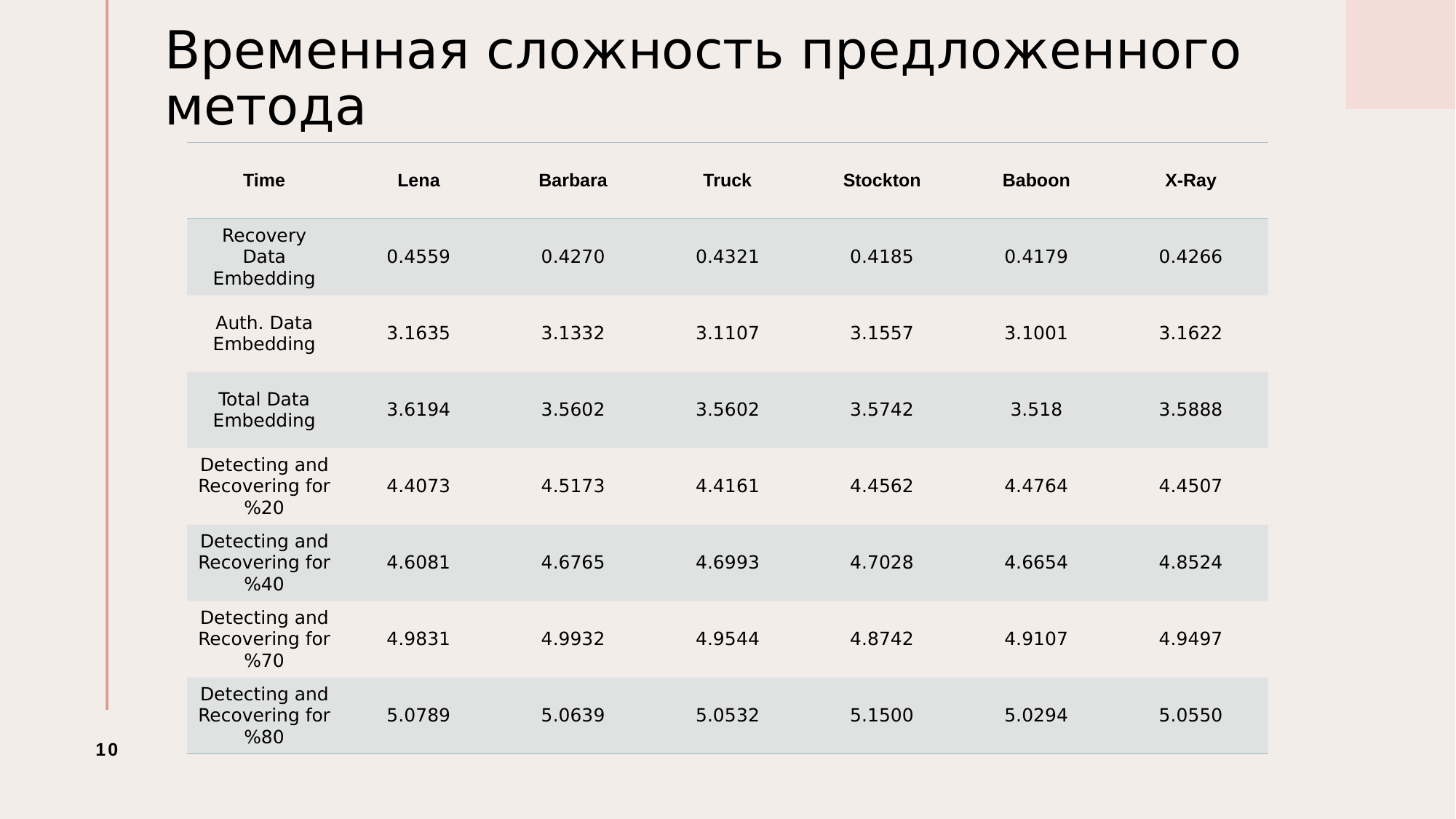

# Временная сложность предложенного метода
| Time | Lena | Barbara | Truck | Stockton | Baboon | X-Ray |
| --- | --- | --- | --- | --- | --- | --- |
| Recovery Data Embedding | 0.4559 | 0.4270 | 0.4321 | 0.4185 | 0.4179 | 0.4266 |
| Auth. Data Embedding | 3.1635 | 3.1332 | 3.1107 | 3.1557 | 3.1001 | 3.1622 |
| Total Data Embedding | 3.6194 | 3.5602 | 3.5602 | 3.5742 | 3.518 | 3.5888 |
| Detecting and Recovering for %20 | 4.4073 | 4.5173 | 4.4161 | 4.4562 | 4.4764 | 4.4507 |
| Detecting and Recovering for %40 | 4.6081 | 4.6765 | 4.6993 | 4.7028 | 4.6654 | 4.8524 |
| Detecting and Recovering for %70 | 4.9831 | 4.9932 | 4.9544 | 4.8742 | 4.9107 | 4.9497 |
| Detecting and Recovering for %80 | 5.0789 | 5.0639 | 5.0532 | 5.1500 | 5.0294 | 5.0550 |
10